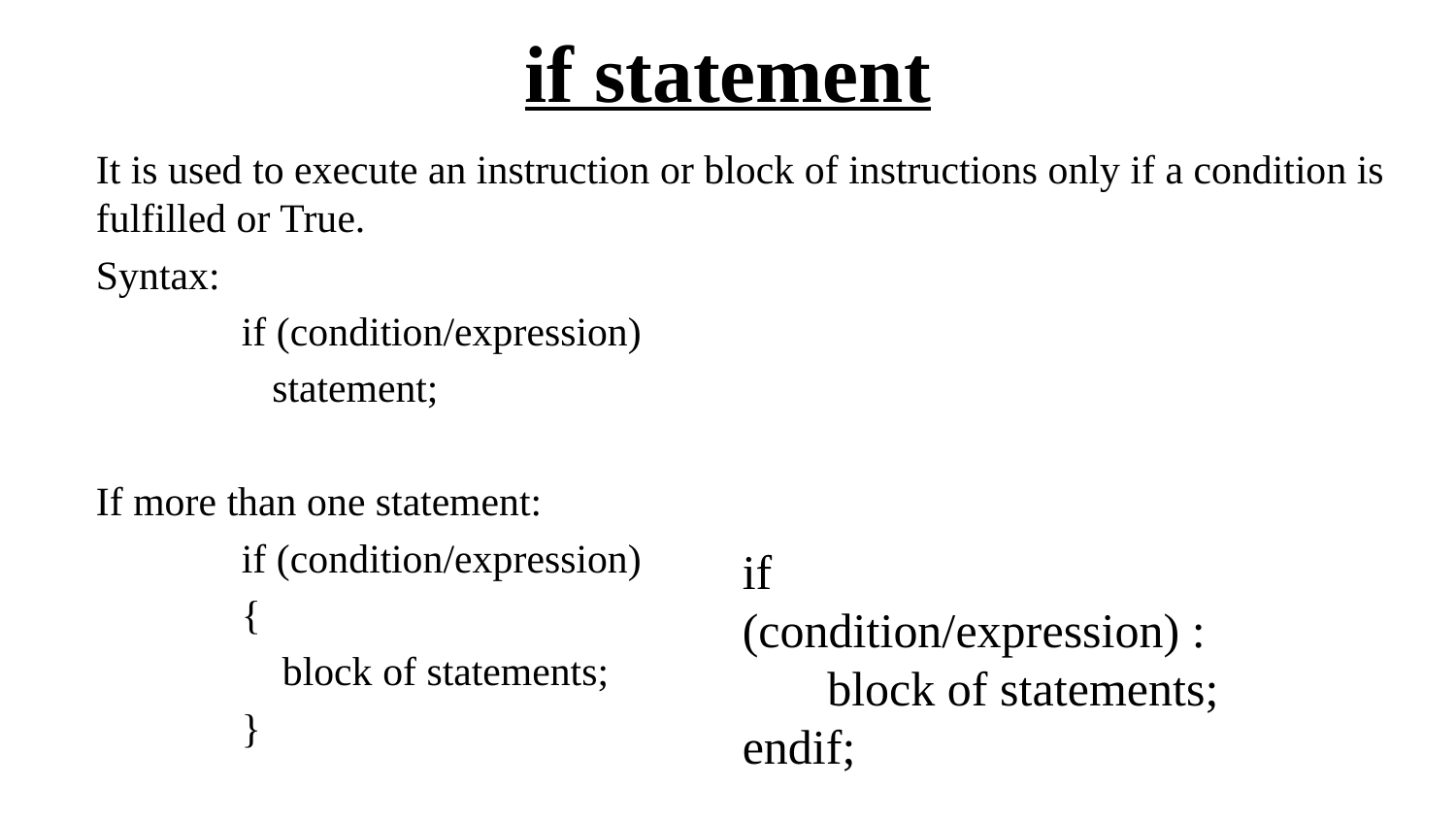

# if statement
It is used to execute an instruction or block of instructions only if a condition is fulfilled or True.
Syntax:
	if (condition/expression)
	   statement;

If more than one statement:
	if (condition/expression)
	{
	    block of statements;
	}
if (condition/expression) :
       block of statements;
endif;